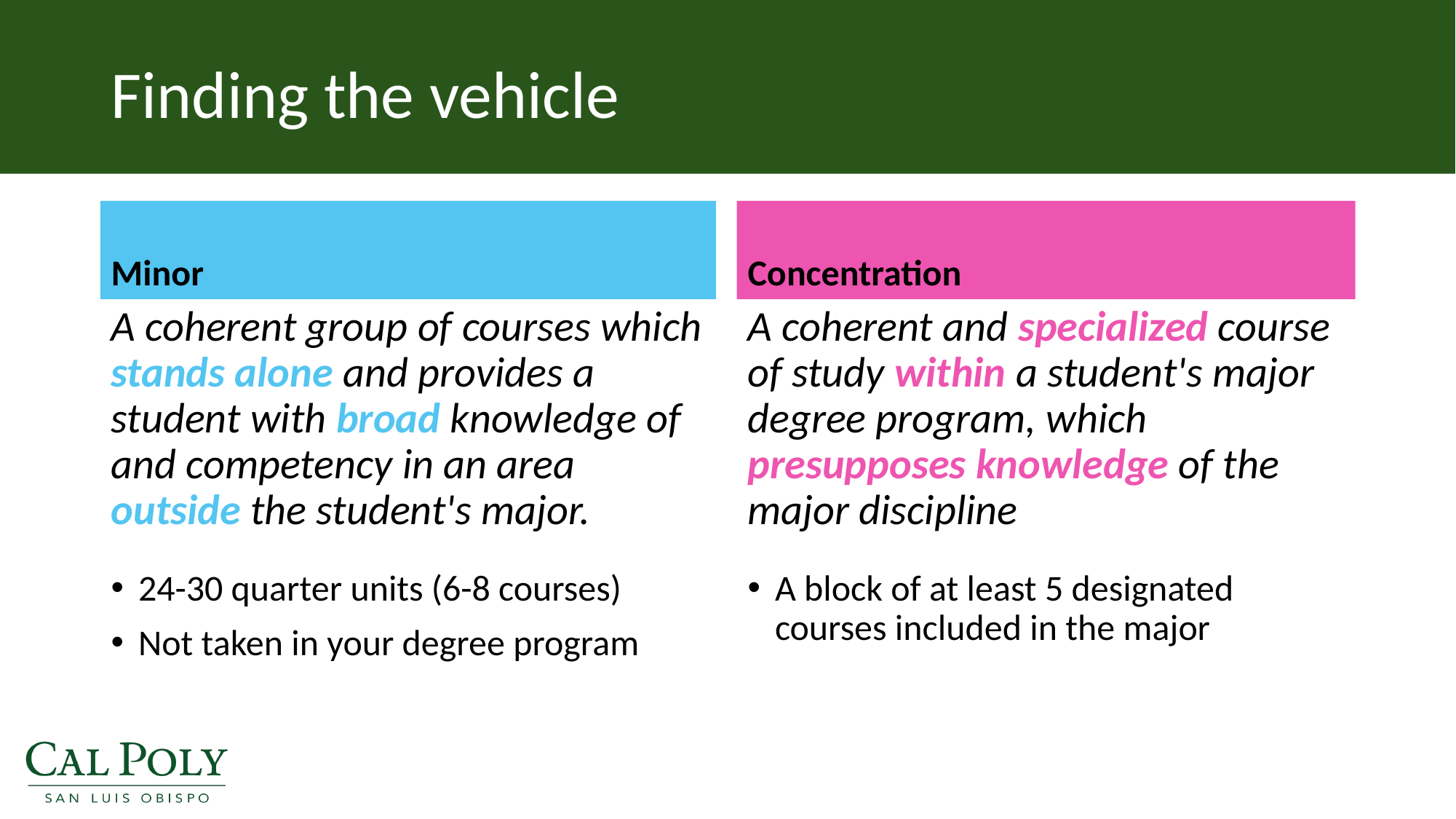

Finding the vehicle
Minor
Concentration
A coherent group of courses which stands alone and provides a student with broad knowledge of and competency in an area outside the student's major.
24-30 quarter units (6-8 courses)
Not taken in your degree program
A coherent and specialized course of study within a student's major degree program, which presupposes knowledge of the major discipline
A block of at least 5 designated courses included in the major